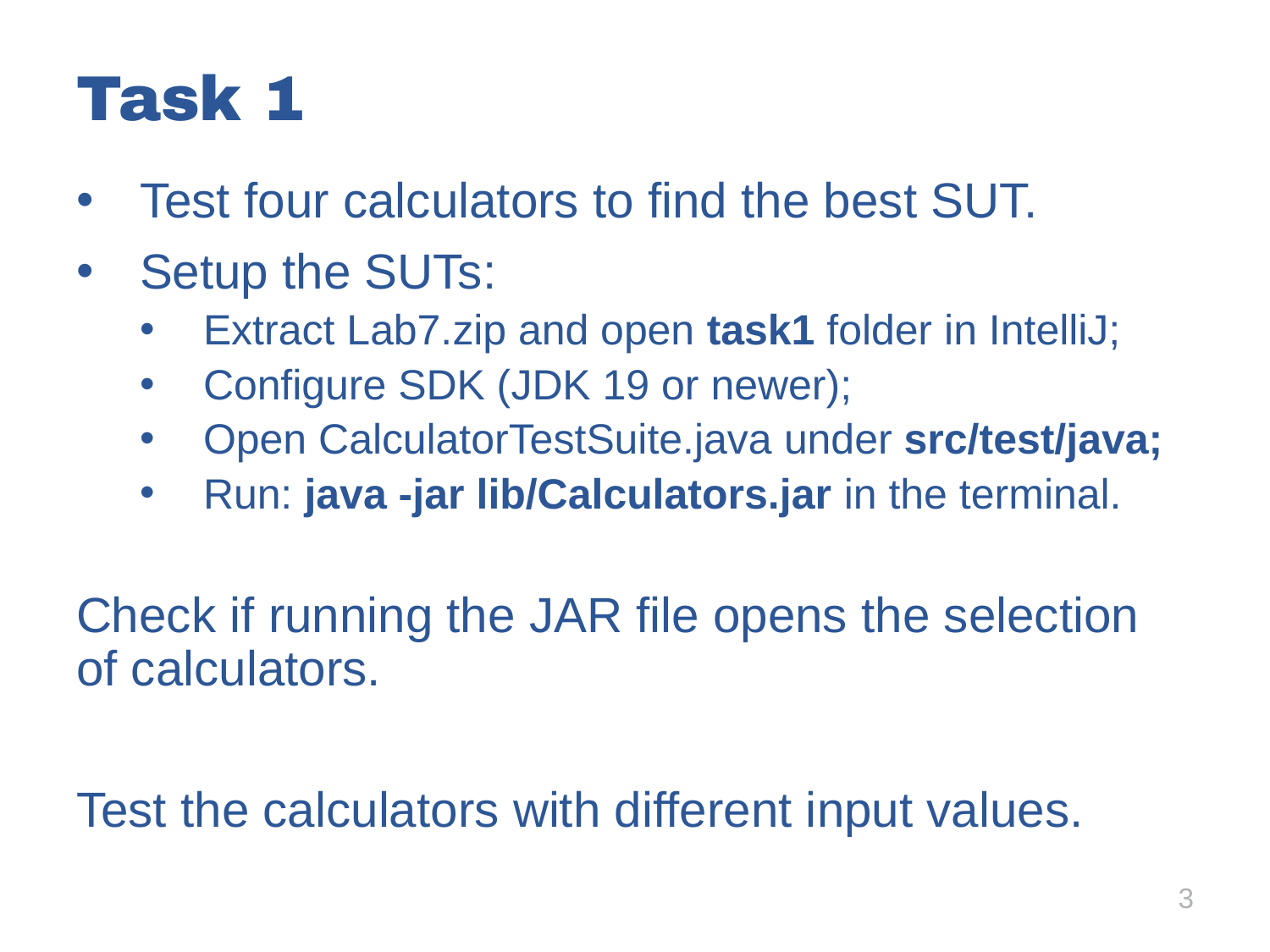

# Task 1
Test four calculators to find the best SUT.
Setup the SUTs:
Extract Lab7.zip and open task1 folder in IntelliJ;
Configure SDK (JDK 19 or newer);
Open CalculatorTestSuite.java under src/test/java;
Run: java -jar lib/Calculators.jar in the terminal.

Check if running the JAR file opens the selection of calculators.

Test the calculators with different input values.

3